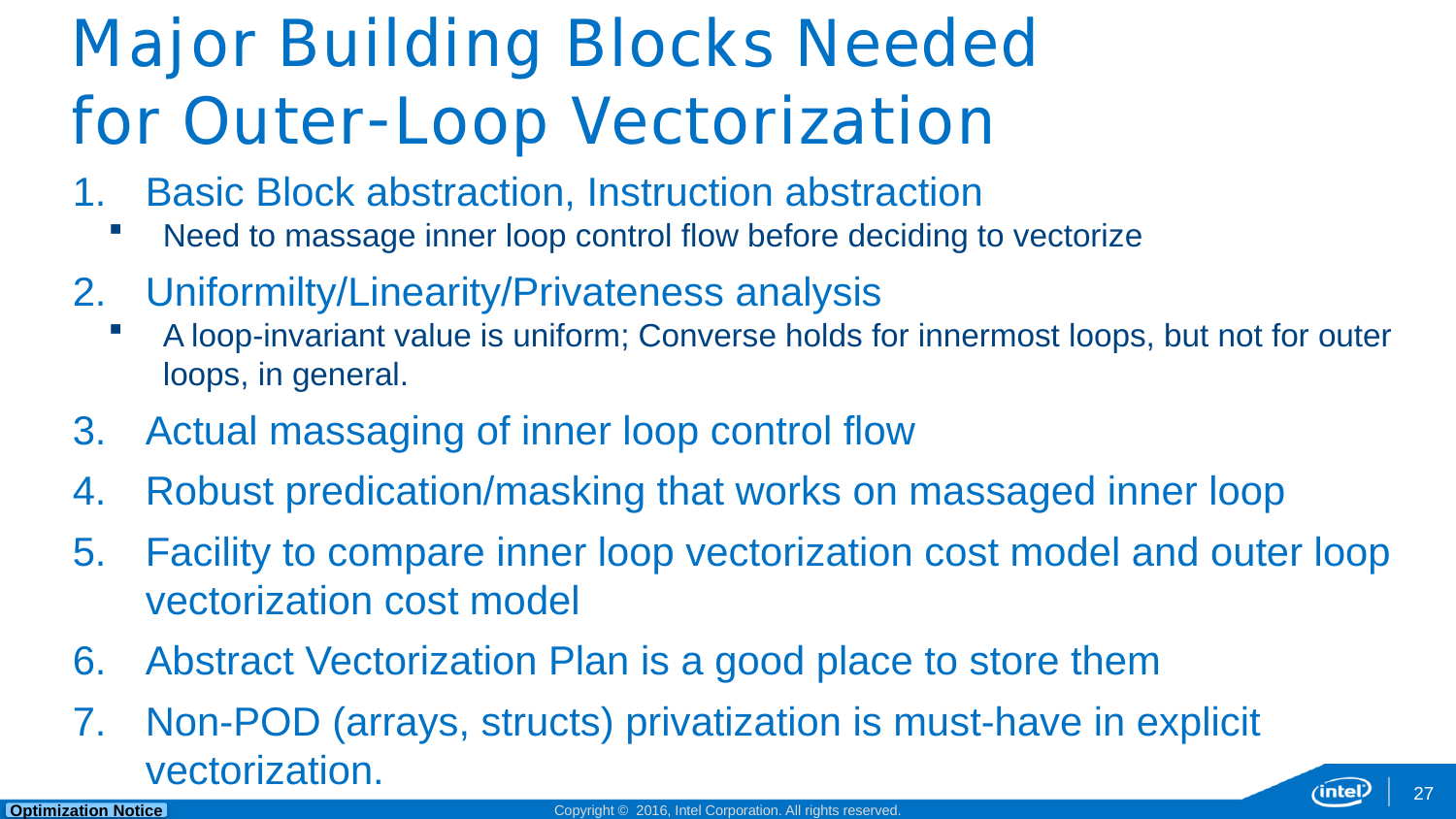

# Major Building Blocks Needed for Outer-Loop Vectorization
Basic Block abstraction, Instruction abstraction
Need to massage inner loop control flow before deciding to vectorize
Uniformilty/Linearity/Privateness analysis
A loop-invariant value is uniform; Converse holds for innermost loops, but not for outer loops, in general.
Actual massaging of inner loop control flow
Robust predication/masking that works on massaged inner loop
Facility to compare inner loop vectorization cost model and outer loop vectorization cost model
Abstract Vectorization Plan is a good place to store them
Non-POD (arrays, structs) privatization is must-have in explicit vectorization.
27